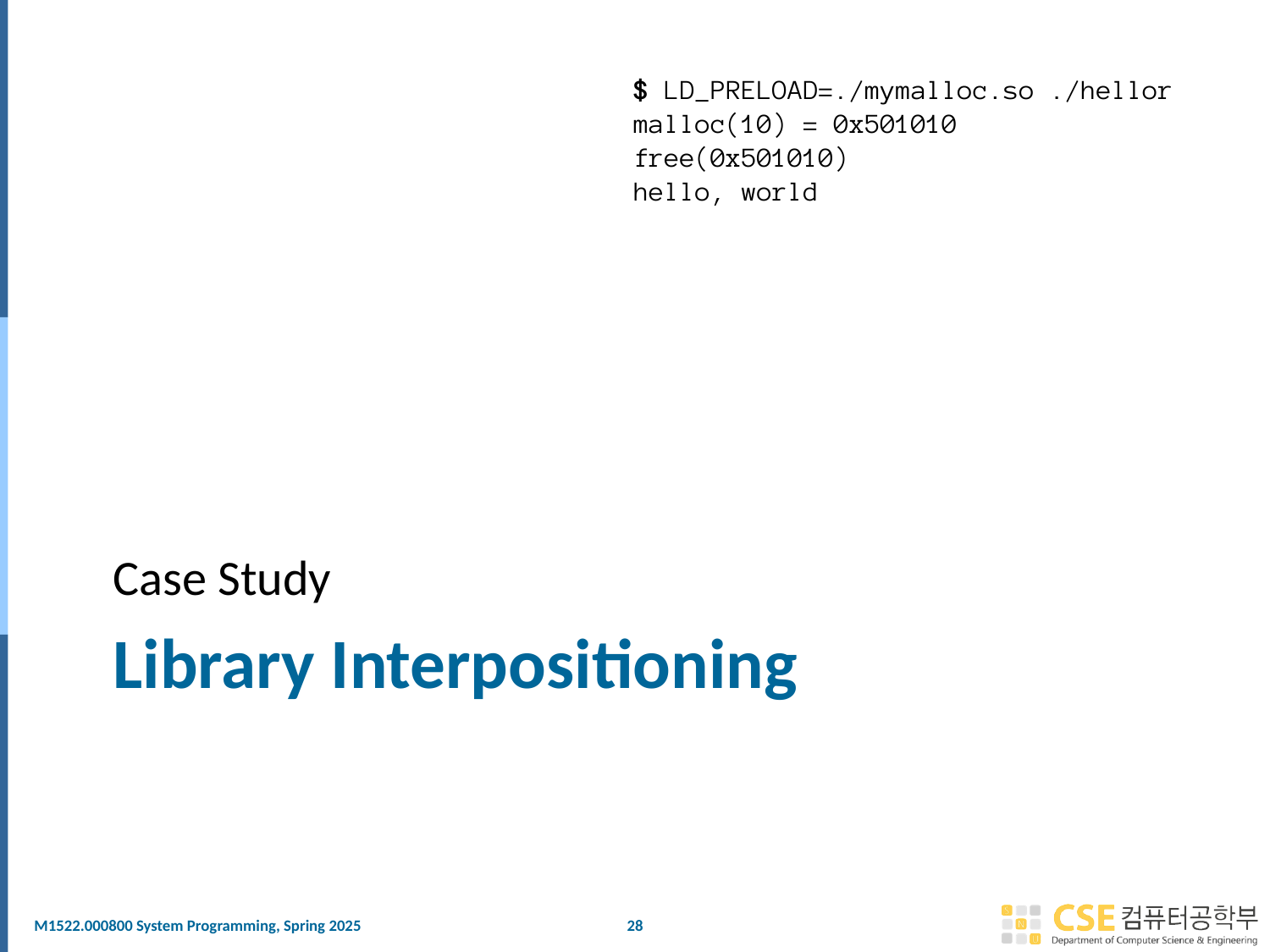

$ LD_PRELOAD=./mymalloc.so ./hellor
malloc(10) = 0x501010
free(0x501010)
hello, world
Case Study
# Library Interpositioning